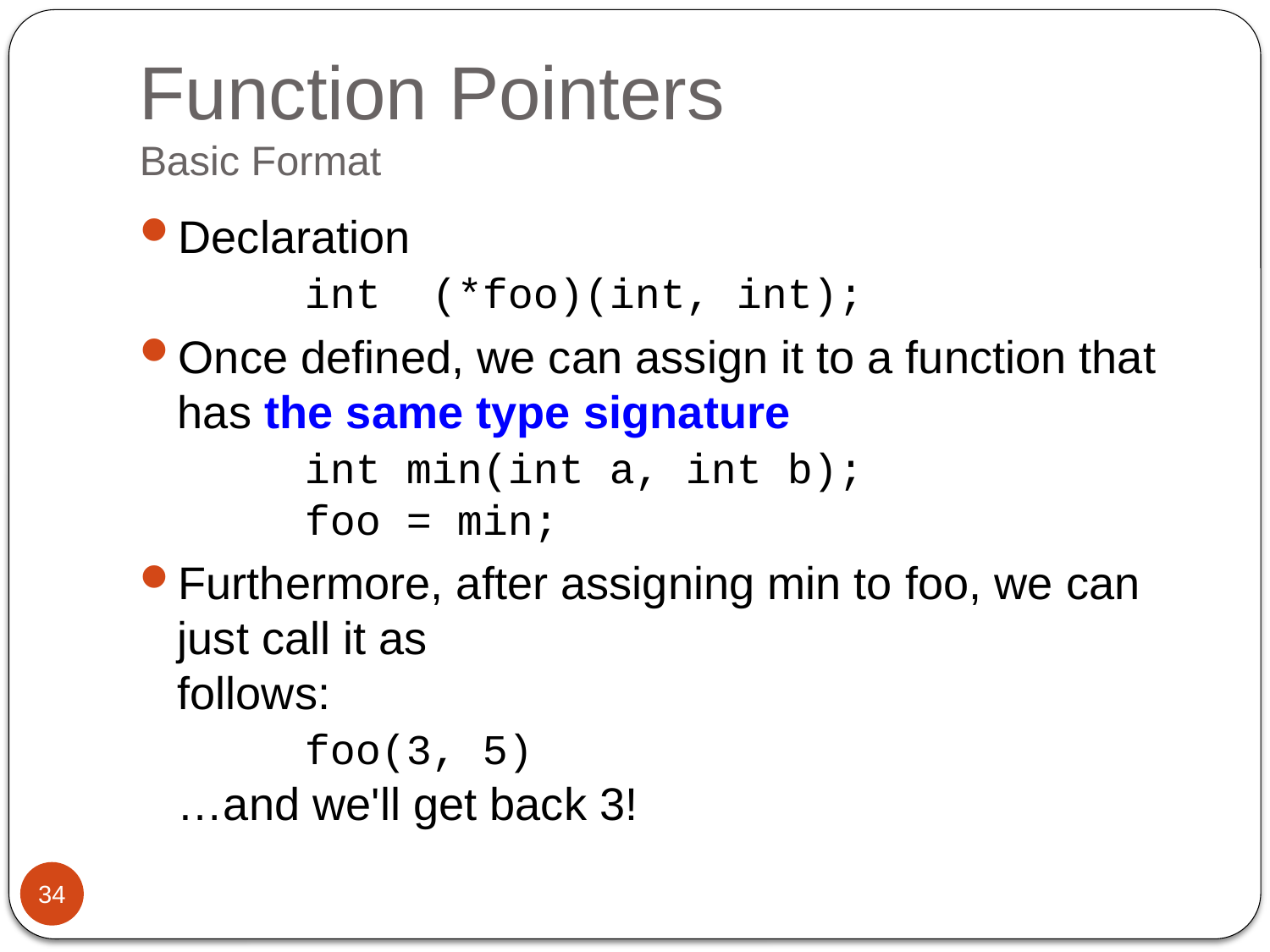

# Function Pointers Basic Format
Declaration
	int  (*foo)(int, int);
Once defined, we can assign it to a function that has the same type signature
	int min(int a, int b);
	foo = min;
Furthermore, after assigning min to foo, we can just call it as
follows:
	foo(3, 5)
…and we'll get back 3!

34